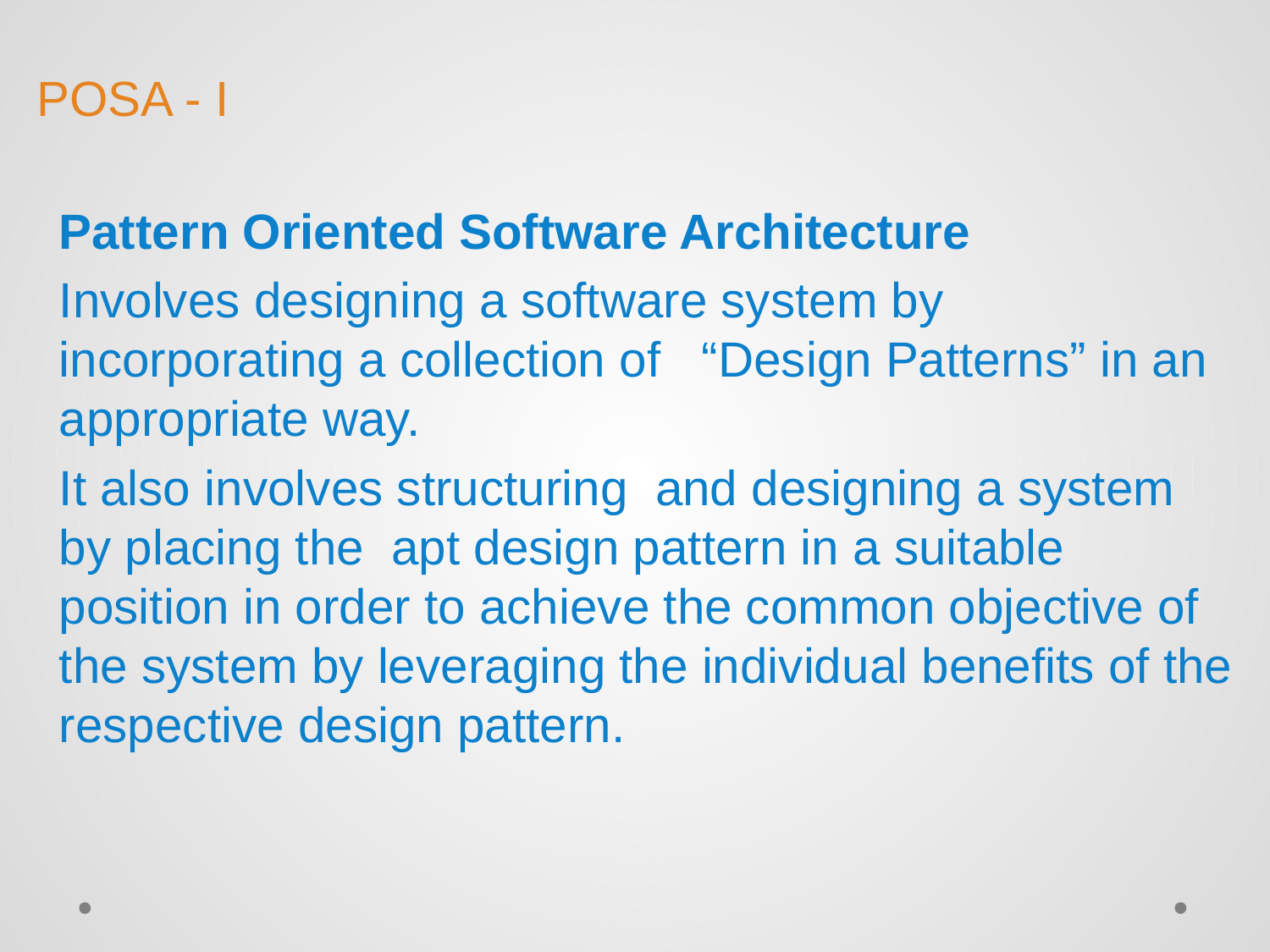

# POSA - I
Pattern Oriented Software Architecture
Involves designing a software system by incorporating a collection of   “Design Patterns” in an appropriate way.
It also involves structuring  and designing a system by placing the  apt design pattern in a suitable position in order to achieve the common objective of  the system by leveraging the individual benefits of the respective design pattern.